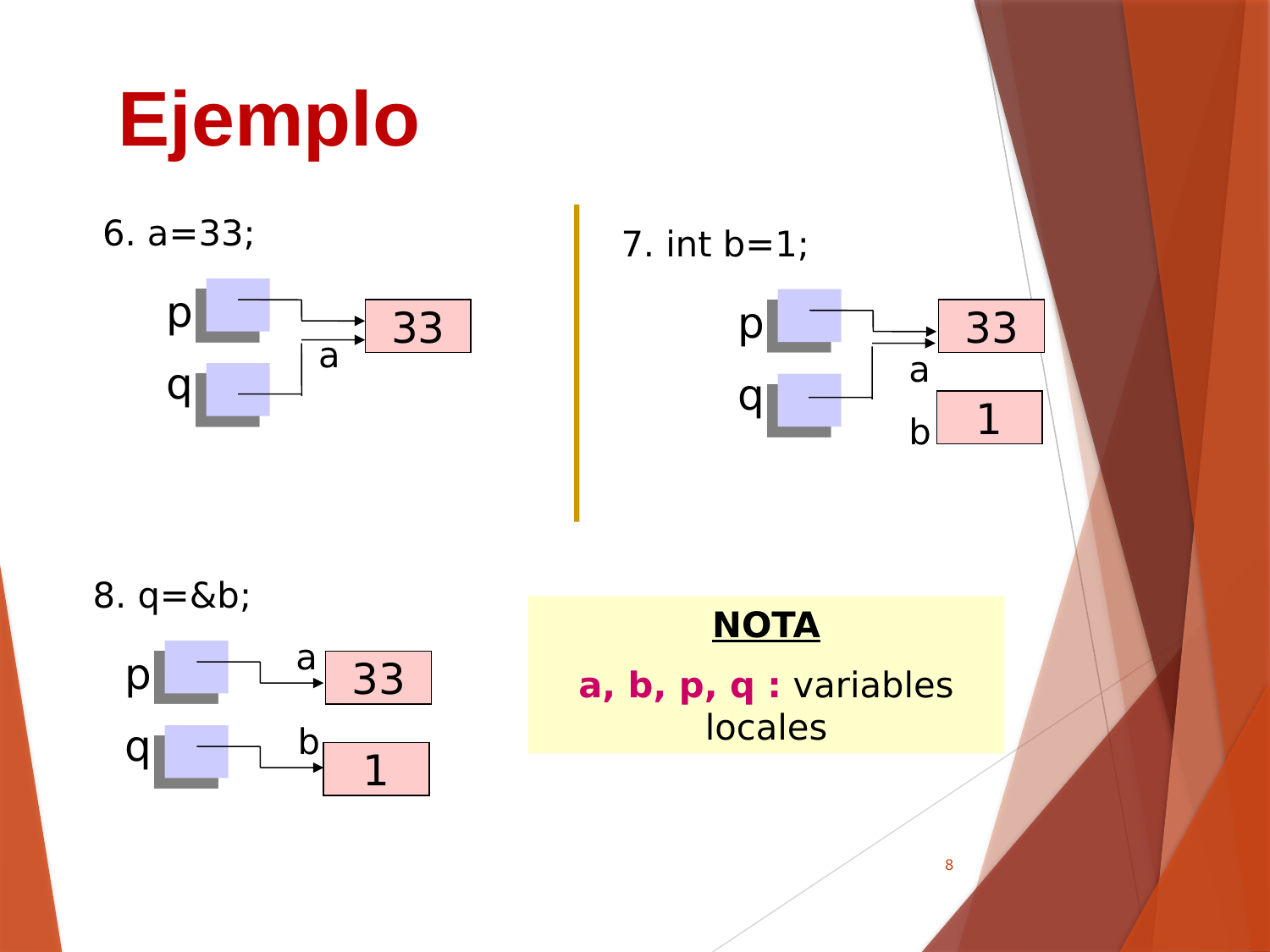

Ejemplo
6. a=33;
p
q

33

7. int b=1;
p
q

33

1
a

a

b
   8. q=&b;
p
q

33

1

a
b
NOTA
a, b, p, q : variables locales
8